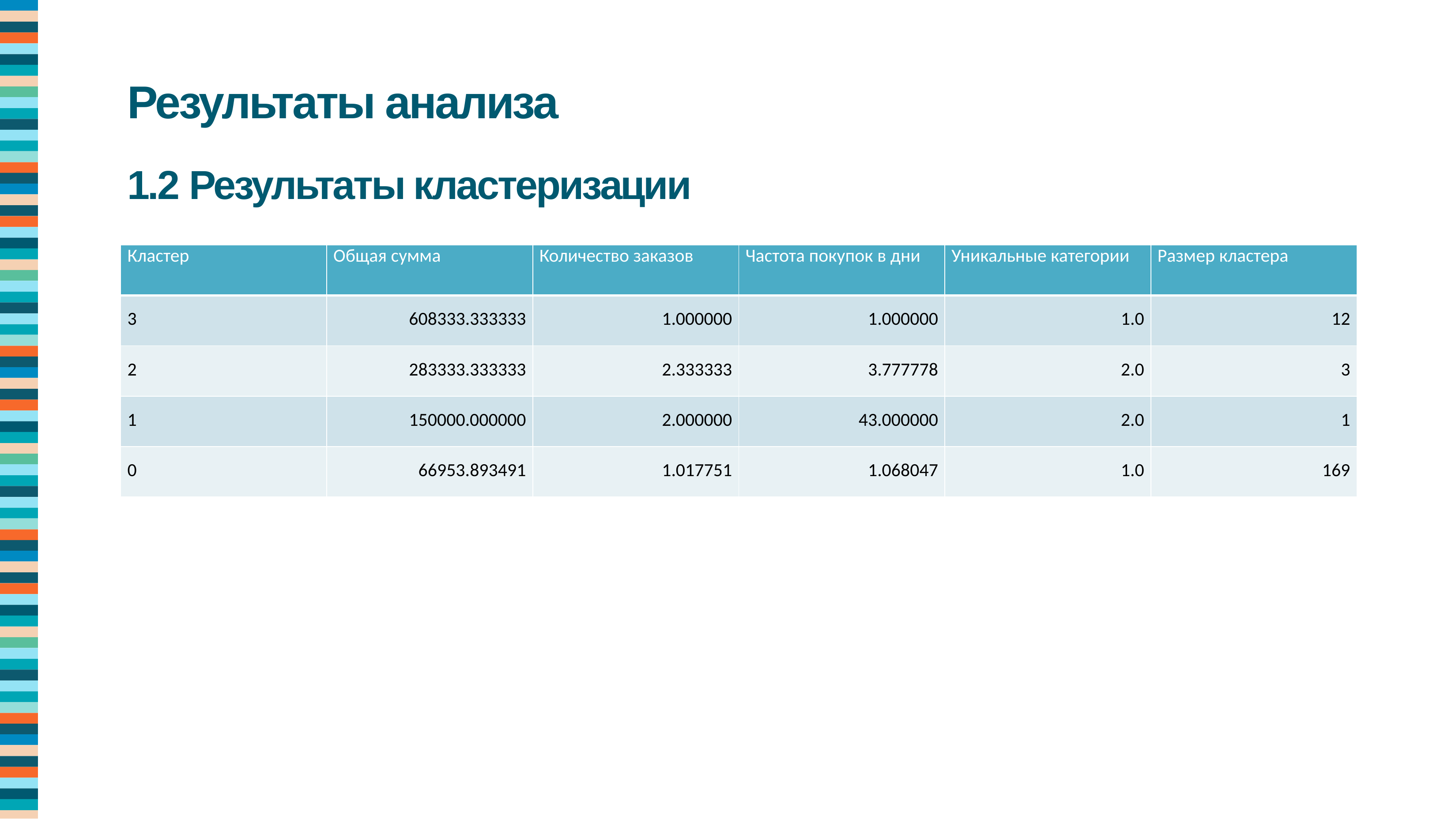

Результаты анализа
1.2 Результаты кластеризации
| Кластер | Общая сумма | Количество заказов | Частота покупок в дни | Уникальные категории | Размер кластера |
| --- | --- | --- | --- | --- | --- |
| 3 | 608333.333333 | 1.000000 | 1.000000 | 1.0 | 12 |
| 2 | 283333.333333 | 2.333333 | 3.777778 | 2.0 | 3 |
| 1 | 150000.000000 | 2.000000 | 43.000000 | 2.0 | 1 |
| 0 | 66953.893491 | 1.017751 | 1.068047 | 1.0 | 169 |